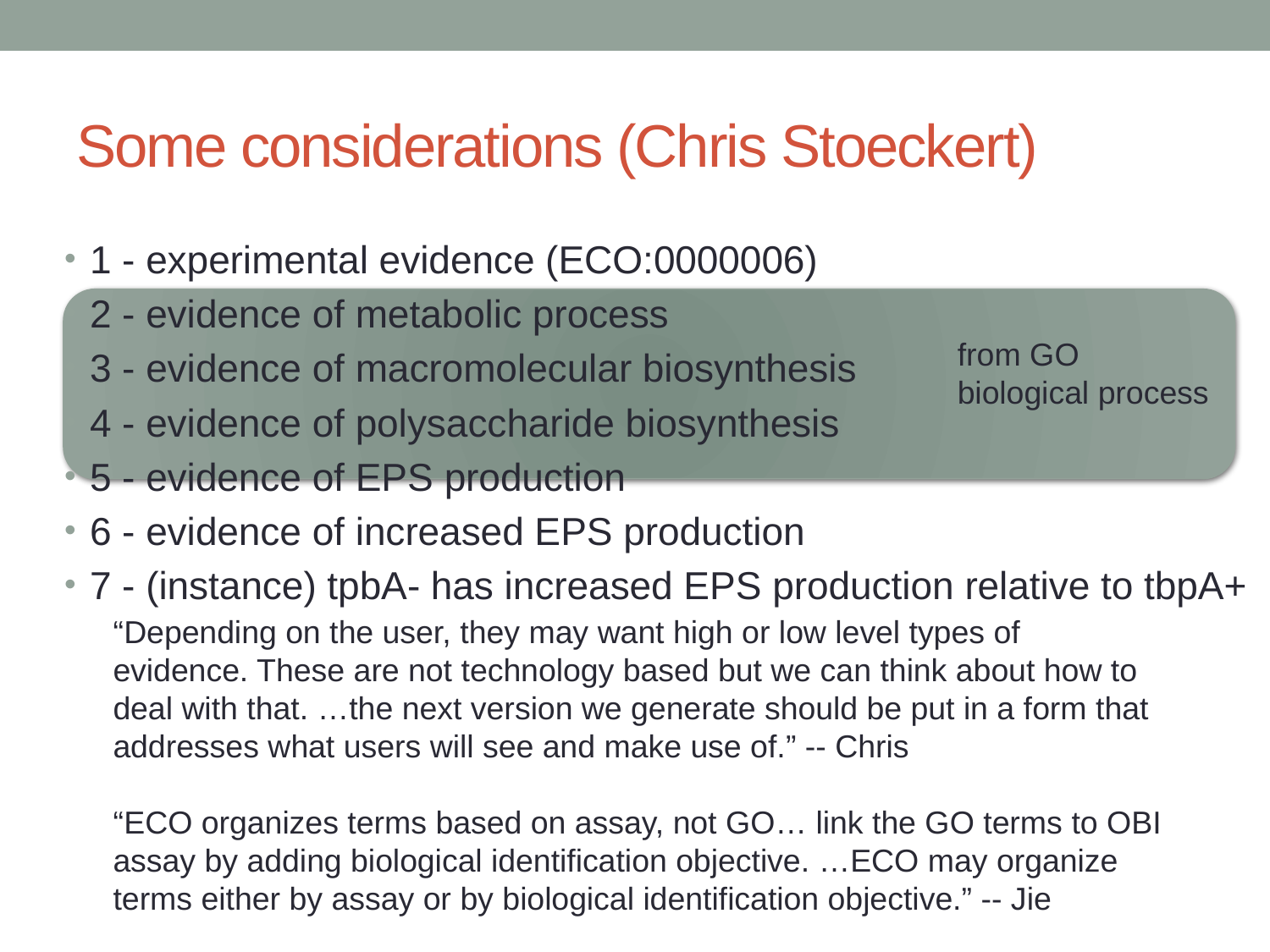

# Some considerations (Chris Stoeckert)
1 - experimental evidence (ECO:0000006)
2 - evidence of metabolic process
3 - evidence of macromolecular biosynthesis
4 - evidence of polysaccharide biosynthesis
5 - evidence of EPS production
6 - evidence of increased EPS production
7 - (instance) tpbA- has increased EPS production relative to tbpA+

from GO
biological process
“Depending on the user, they may want high or low level types of evidence. These are not technology based but we can think about how to deal with that. …the next version we generate should be put in a form that addresses what users will see and make use of.” -- Chris

“ECO organizes terms based on assay, not GO… link the GO terms to OBI assay by adding biological identification objective. …ECO may organize terms either by assay or by biological identification objective.” -- Jie